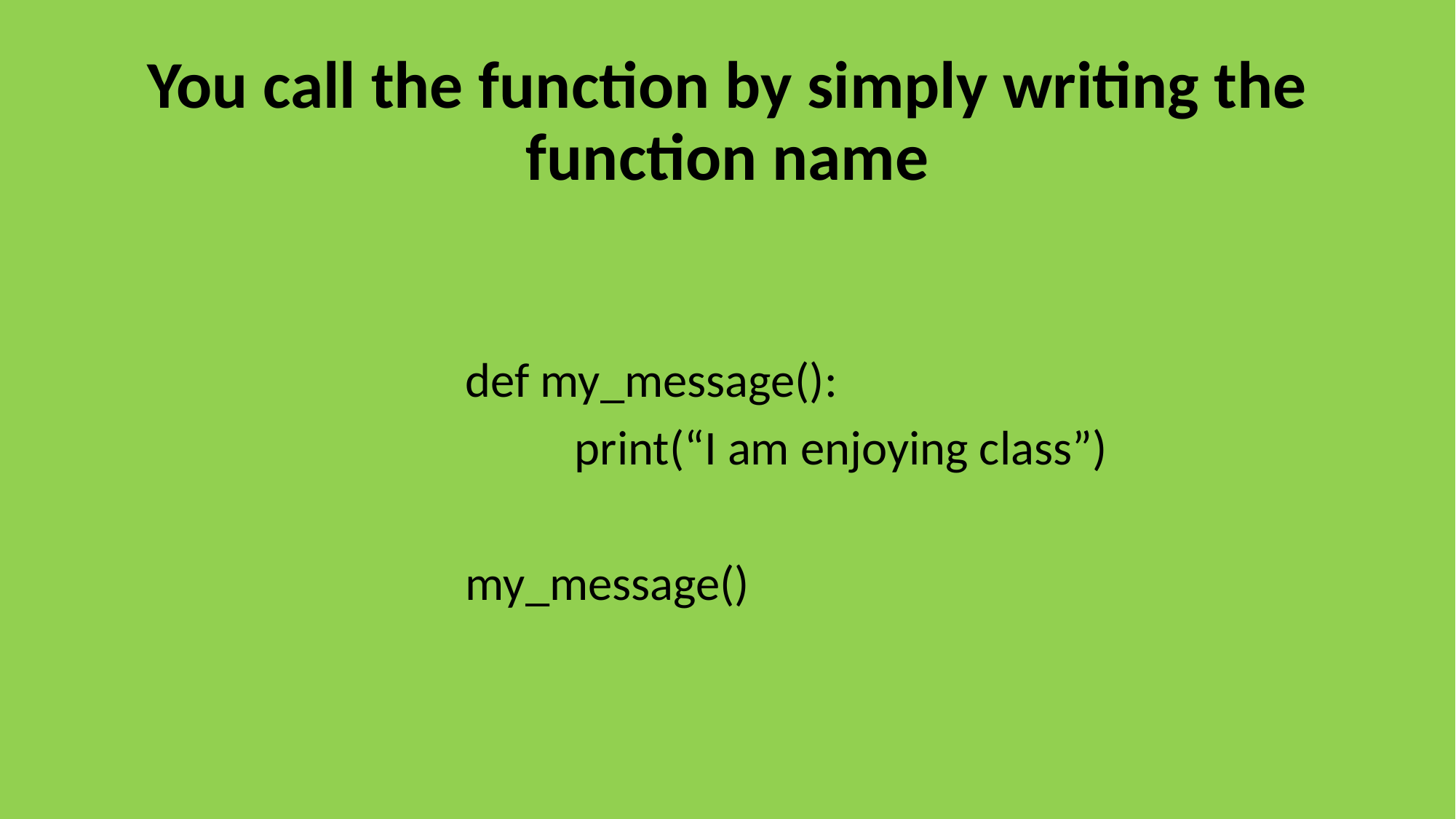

# You call the function by simply writing the function name

def my_message():
	print(“I am enjoying class”)

my_message()